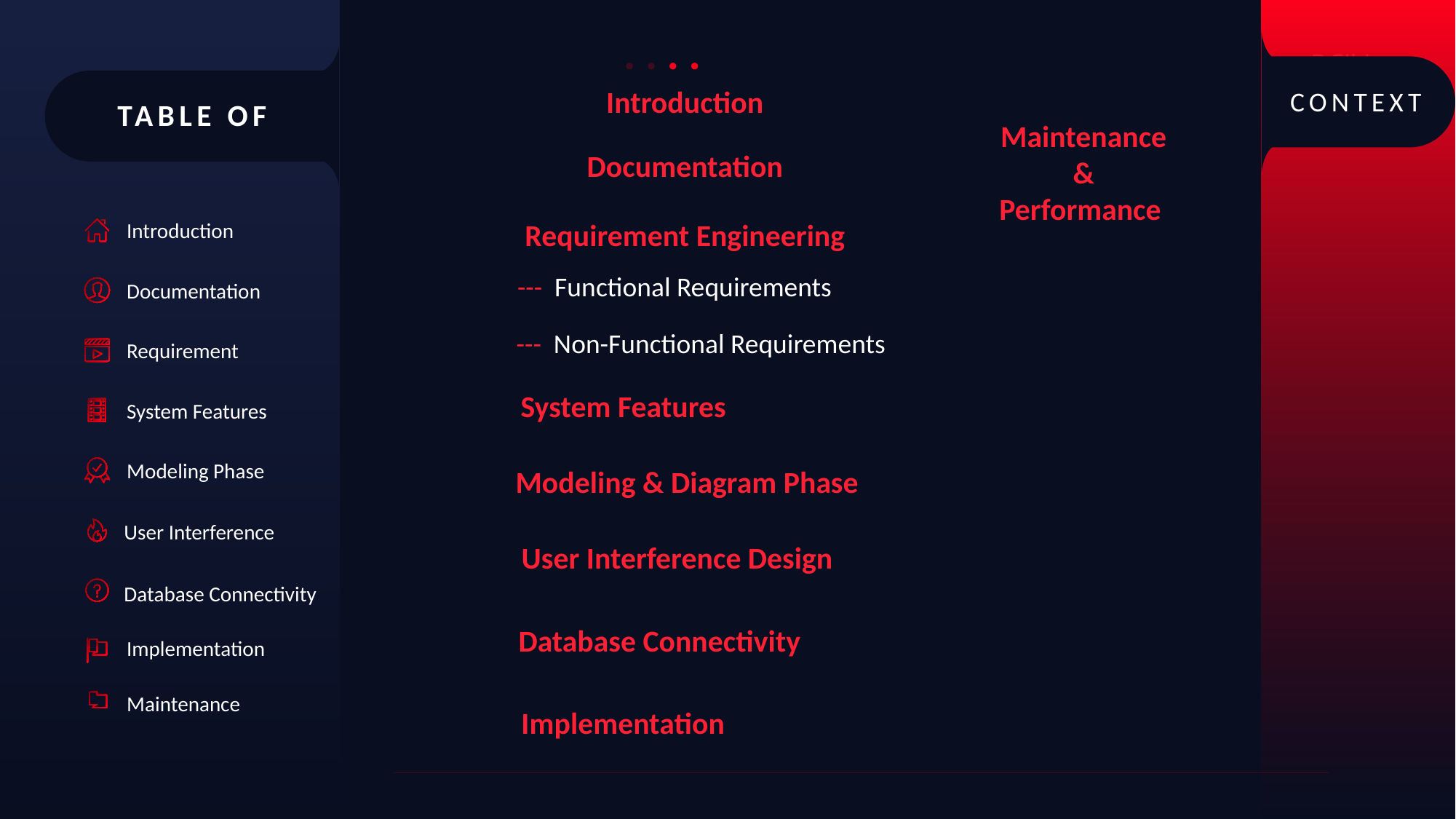

CONTEXT
Introduction
TABLE OF
Maintenance
&
Performance
Documentation
Requirement Engineering
Introduction

---  Functional Requirements
Documentation

---  Non-Functional Requirements
Requirement

System Features
System Features

Modeling Phase

Modeling & Diagram Phase

User Interference

User Interference Design

Database Connectivity
Database Connectivity
Implementation

Maintenance

Implementation